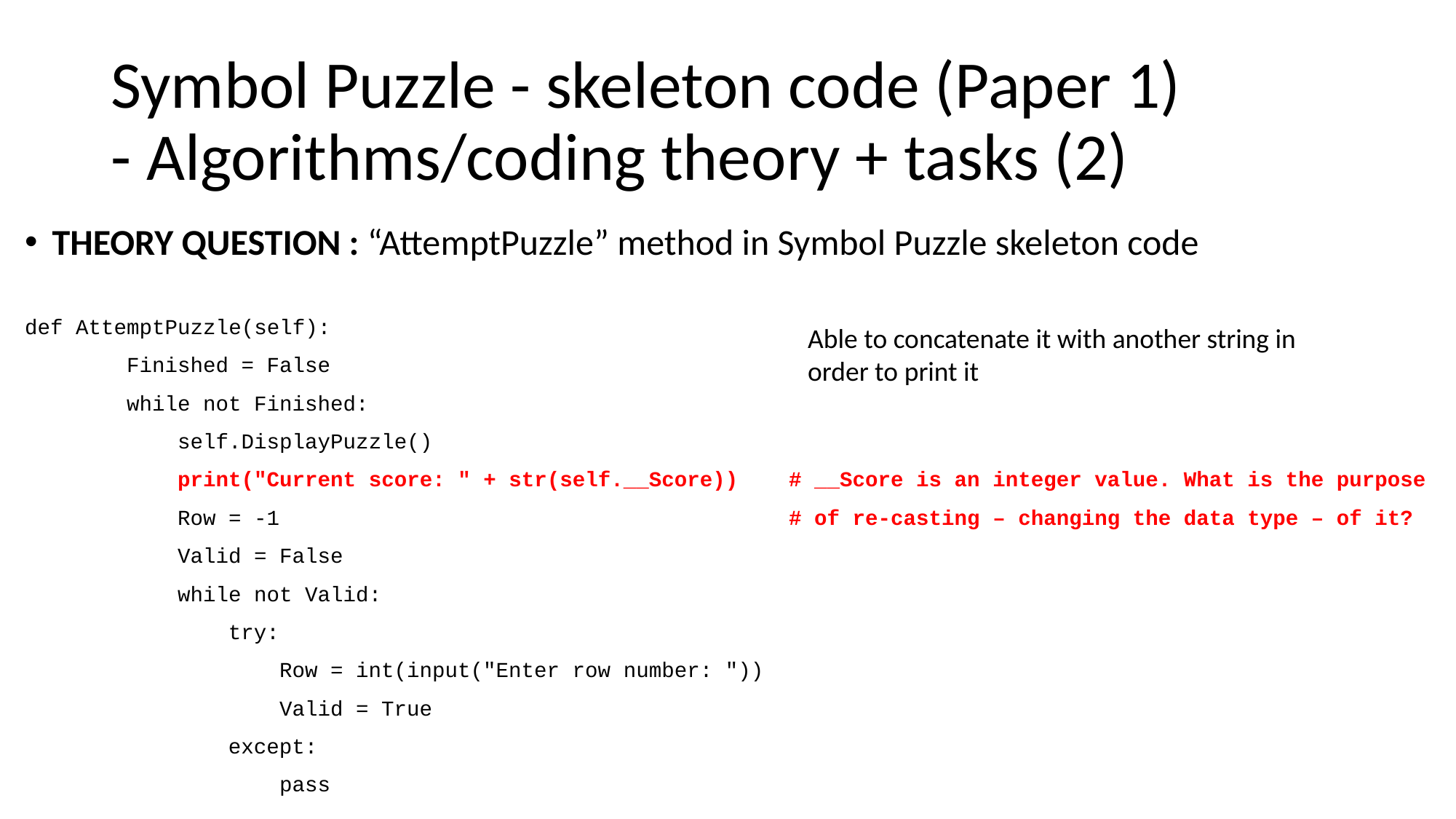

# Symbol Puzzle - skeleton code (Paper 1) - Algorithms/coding theory + tasks (2)
THEORY QUESTION : “AttemptPuzzle” method in Symbol Puzzle skeleton code

def AttemptPuzzle(self):
        Finished = False
        while not Finished:
            self.DisplayPuzzle()
            print("Current score: " + str(self.__Score))	# __Score is an integer value. What is the purpose
            Row = -1					# of re-casting – changing the data type – of it?
            Valid = False
            while not Valid:
                try:
                    Row = int(input("Enter row number: "))
                    Valid = True
                except:
                    pass
Able to concatenate it with another string in order to print it